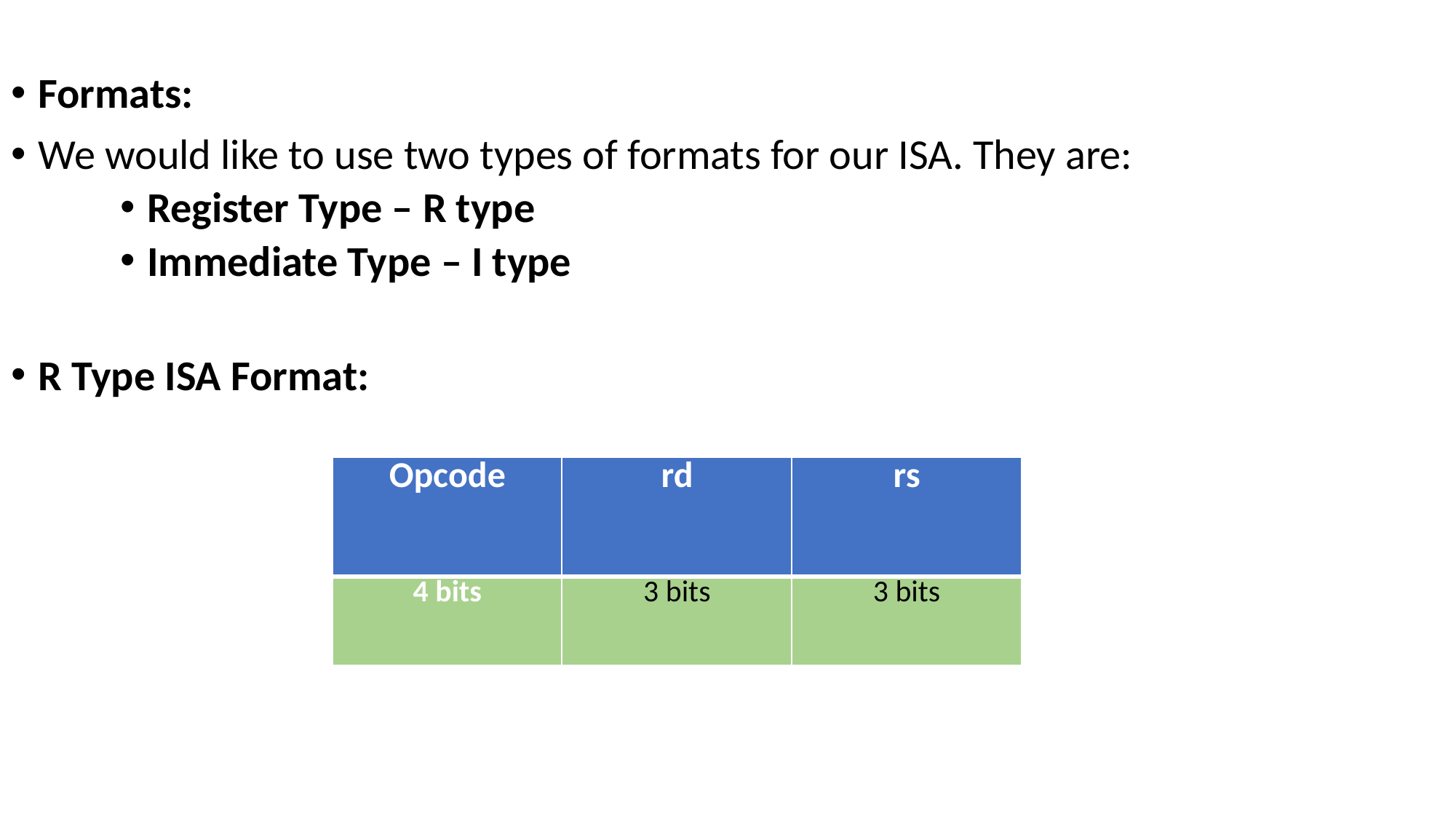

Formats:
We would like to use two types of formats for our ISA. They are:
Register Type – R type
Immediate Type – I type

R Type ISA Format:

| Opcode | rd | rs |
| --- | --- | --- |
| 4 bits | 3 bits | 3 bits |